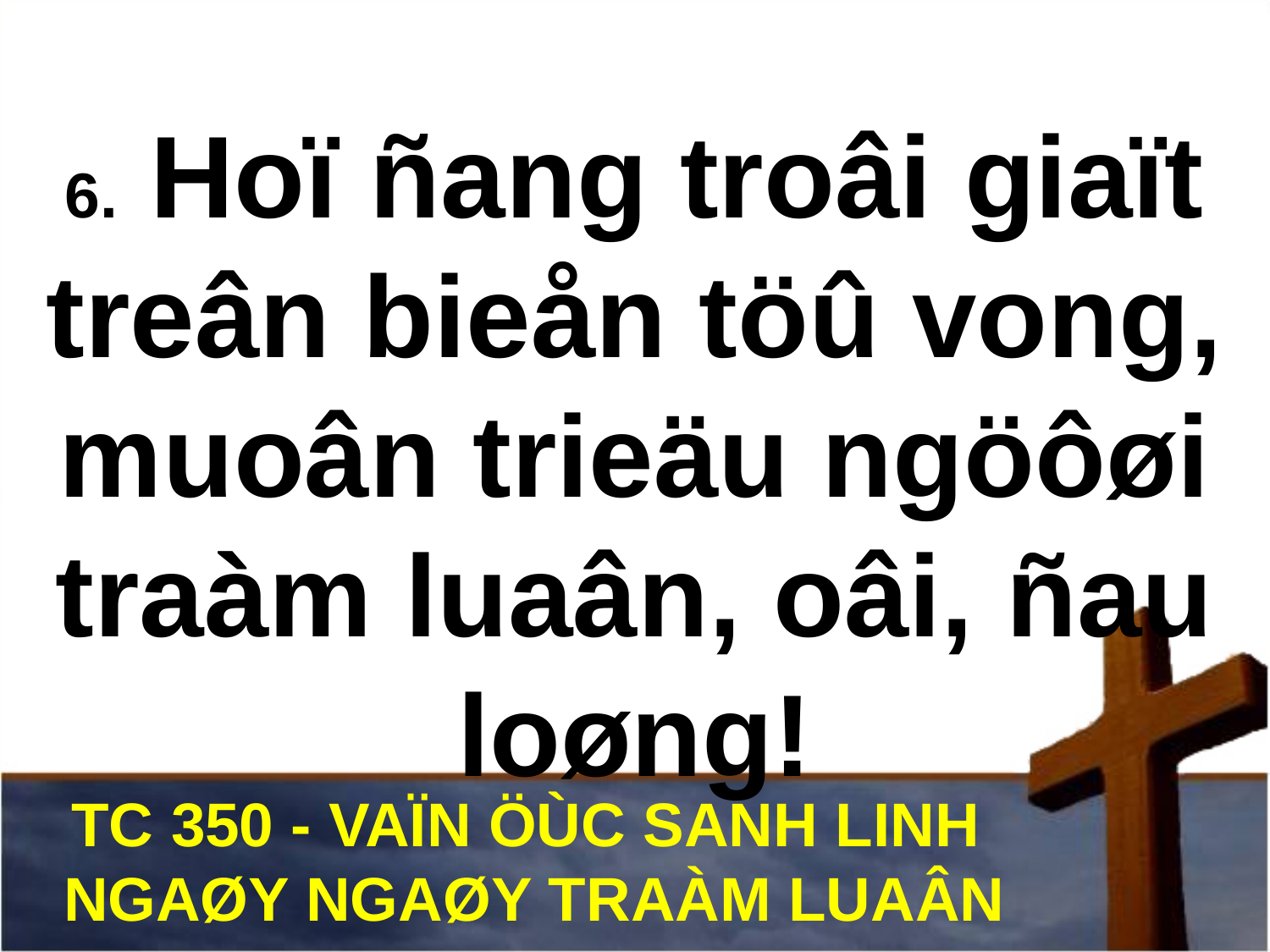

6. Hoï ñang troâi giaït treân bieån töû vong, muoân trieäu ngöôøi traàm luaân, oâi, ñau loøng!
TC 350 - VAÏN ÖÙC SANH LINH
NGAØY NGAØY TRAÀM LUAÂN